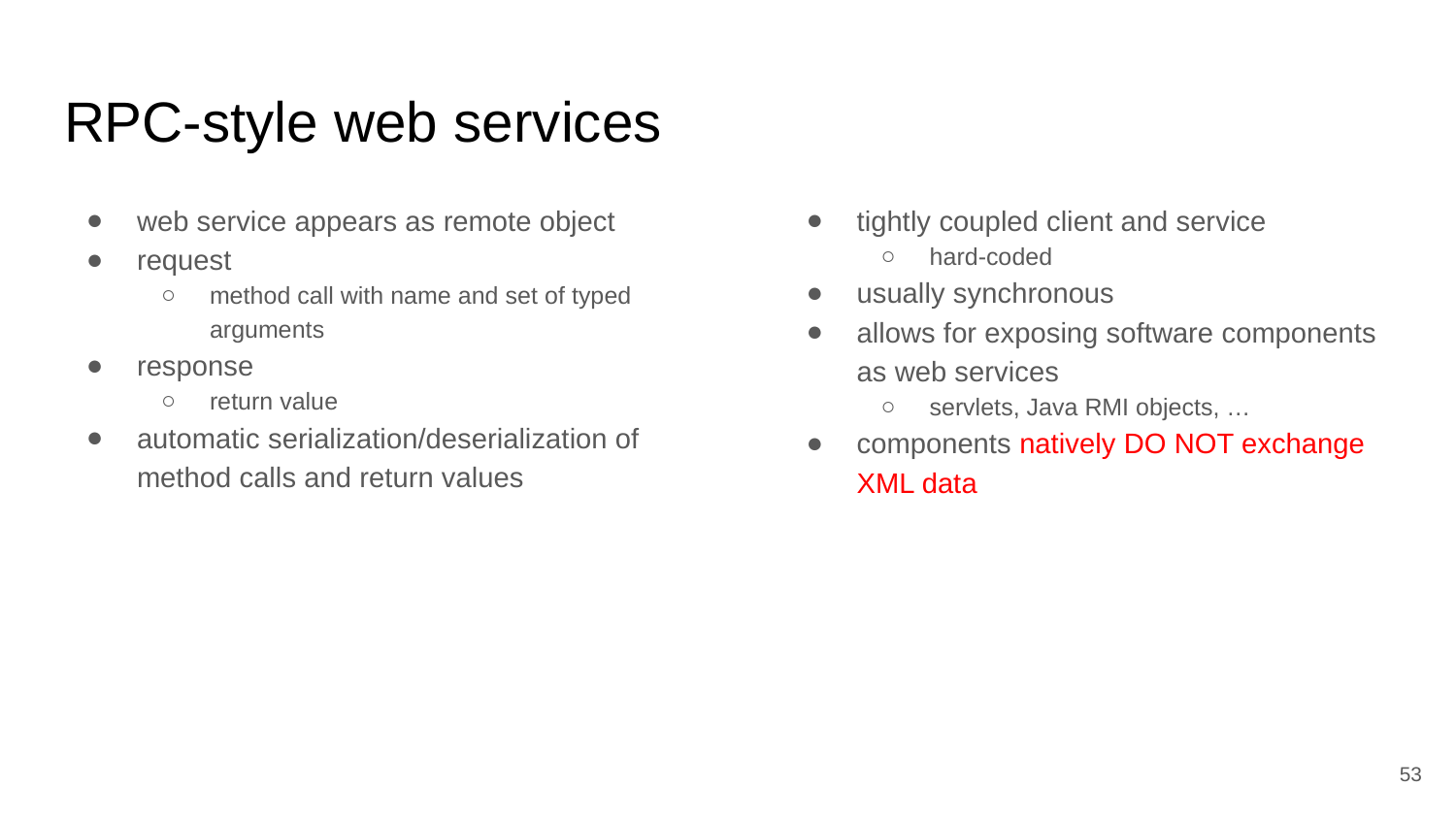

# RPC-style web services
web service appears as remote object
request
method call with name and set of typed arguments
response
return value
automatic serialization/deserialization of method calls and return values
tightly coupled client and service
hard-coded
usually synchronous
allows for exposing software components as web services
servlets, Java RMI objects, …
components natively DO NOT exchange XML data
53